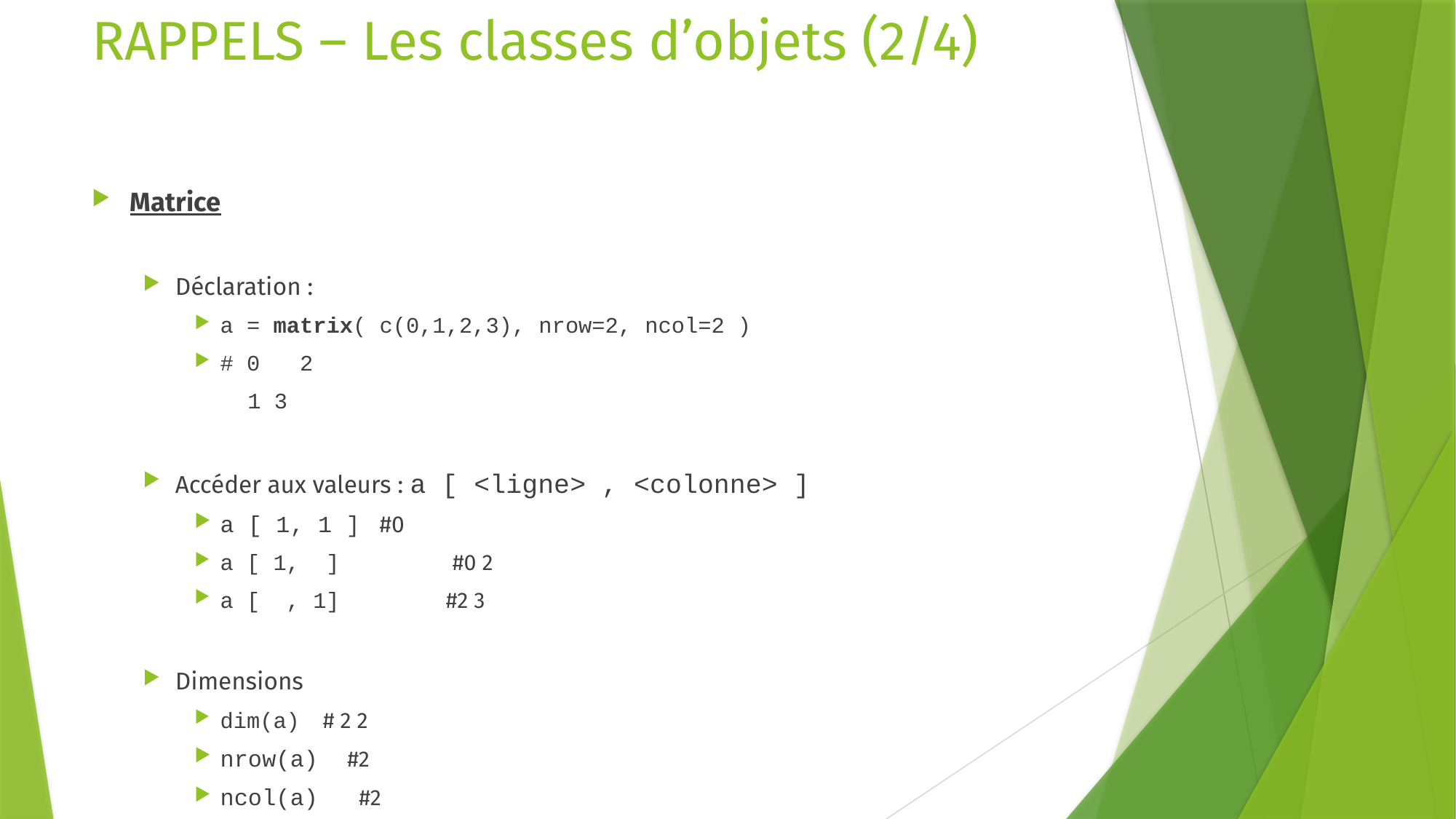

# RAPPELS – Les classes d’objets (2/4)
Matrice

Déclaration :
a = matrix( c(0,1,2,3), nrow=2, ncol=2 )
# 0	2
    1	3

Accéder aux valeurs : a [ <ligne> , <colonne> ]
a [ 1, 1 ]		#0
a [ 1,  ]          #0 2
a [  , 1]        #2 3

Dimensions
dim(a)    # 2 2
nrow(a)     #2
ncol(a)       #2